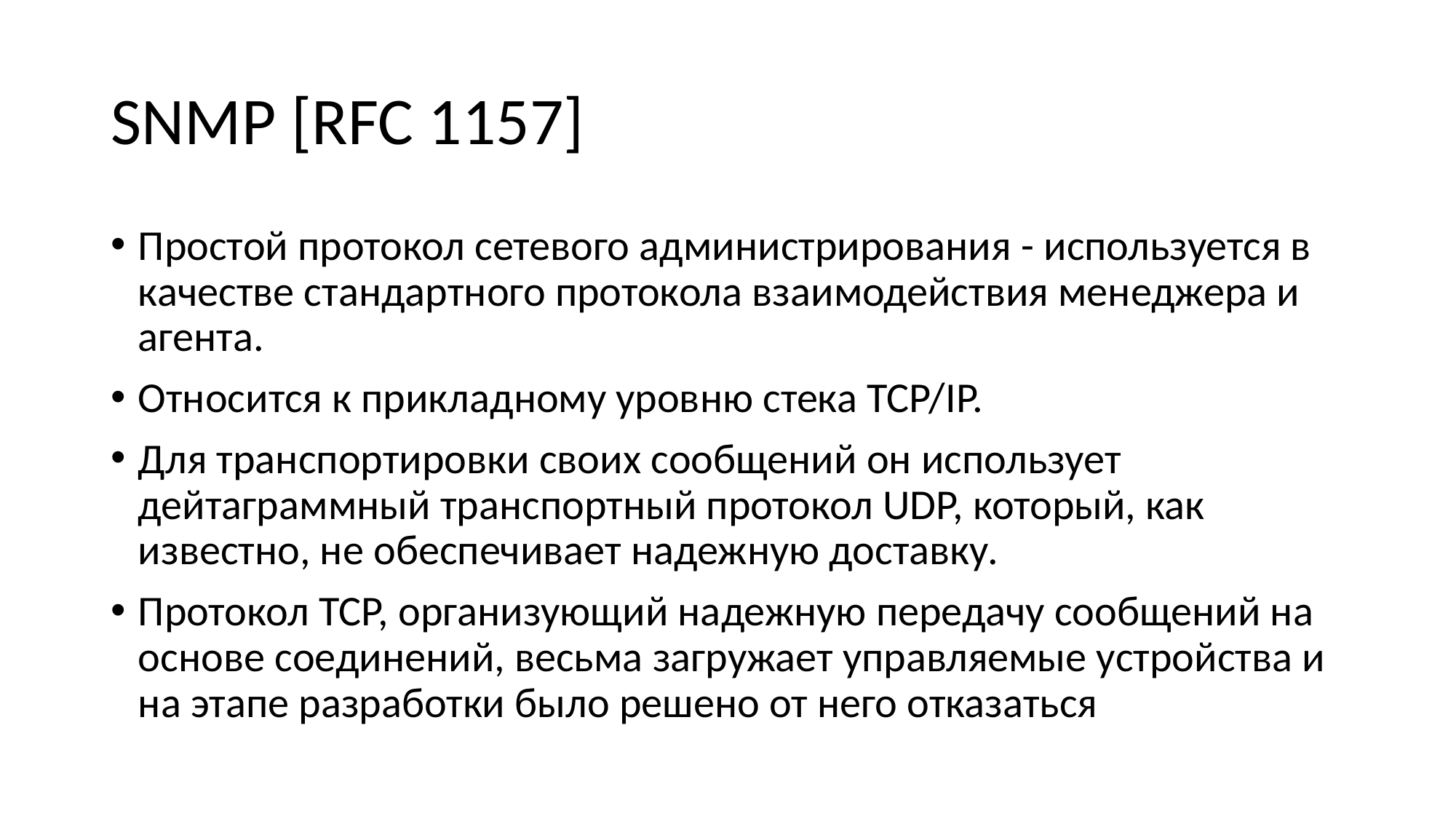

# SNMP [RFC 1157]
Простой протокол сетевого администрирования - используется в качестве стандартного протокола взаимодействия менеджера и агента.
Относится к прикладному уровню стека TCP/IP.
Для транспортировки своих сообщений он использует дейтаграммный транспортный протокол UDP, который, как известно, не обеспечивает надежную доставку.
Протокол TCP, организующий надежную передачу сообщений на основе соединений, весьма загружает управляемые устройства и на этапе разработки было решено от него отказаться